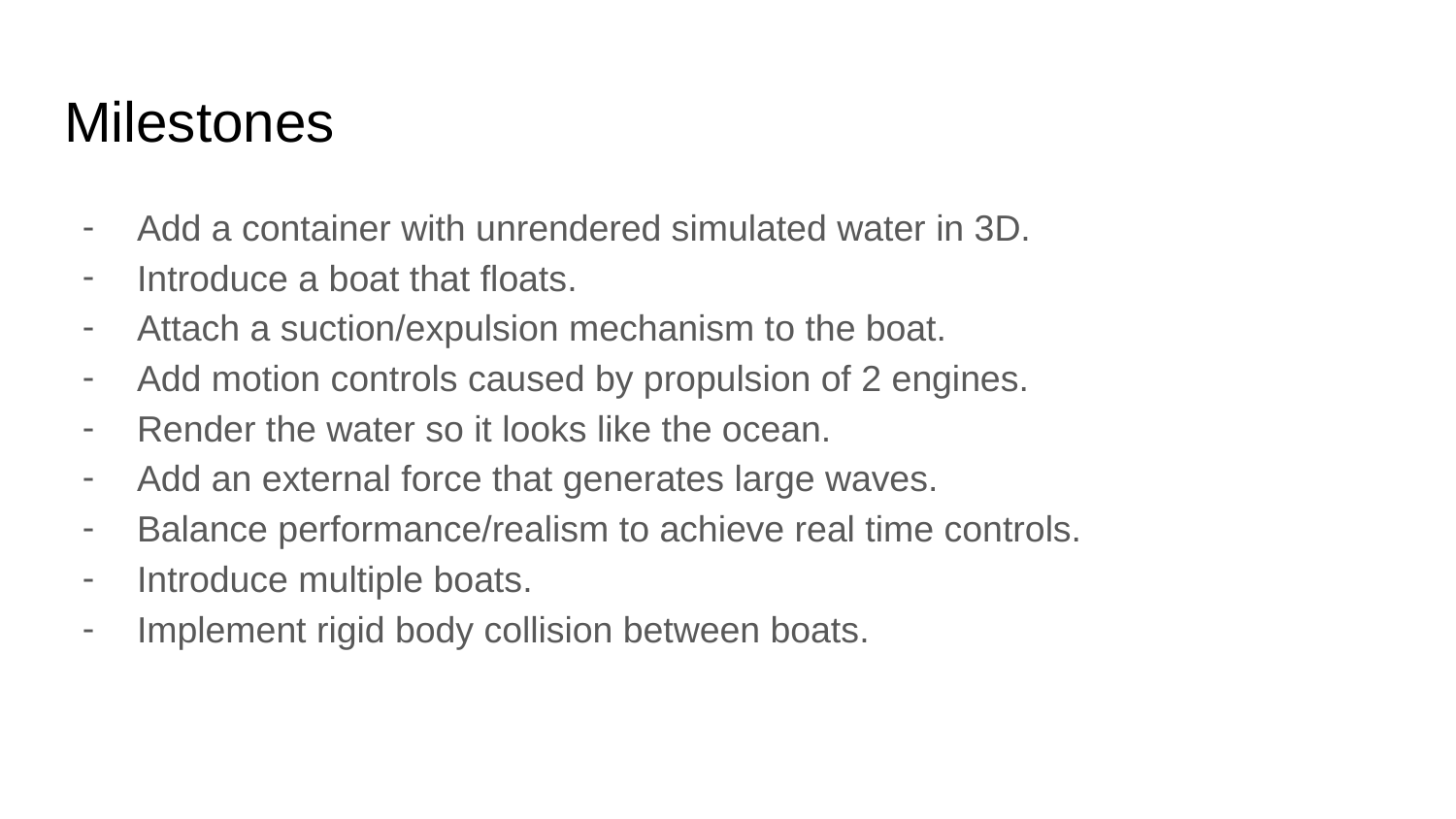

# Milestones
Add a container with unrendered simulated water in 3D.
Introduce a boat that floats.
Attach a suction/expulsion mechanism to the boat.
Add motion controls caused by propulsion of 2 engines.
Render the water so it looks like the ocean.
Add an external force that generates large waves.
Balance performance/realism to achieve real time controls.
Introduce multiple boats.
Implement rigid body collision between boats.